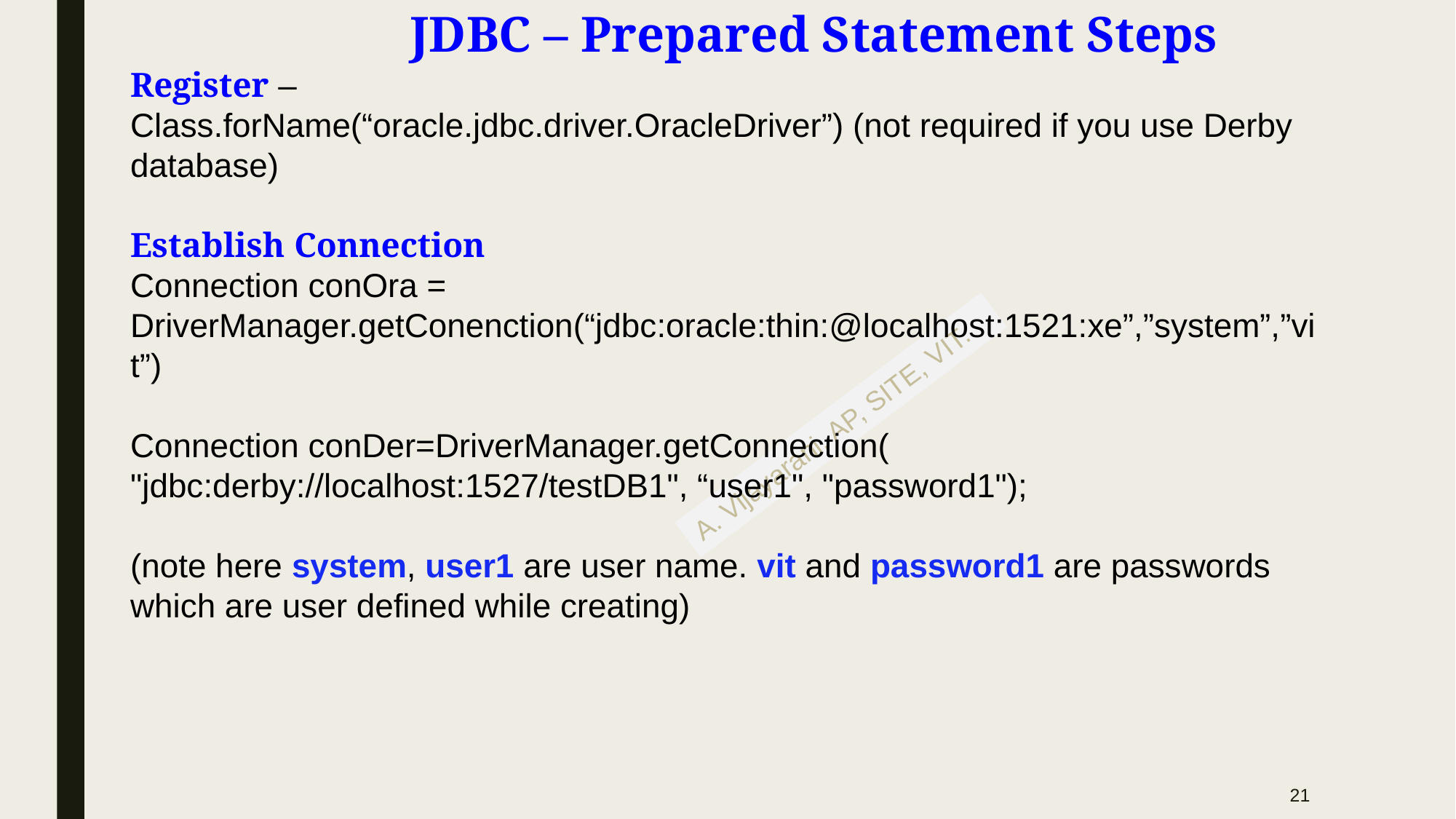

# JDBC – Prepared Statement Steps
Register –
Class.forName(“oracle.jdbc.driver.OracleDriver”) (not required if you use Derby database)

Establish Connection
Connection conOra = DriverManager.getConenction(“jdbc:oracle:thin:@localhost:1521:xe”,”system”,”vit”)

Connection conDer=DriverManager.getConnection( "jdbc:derby://localhost:1527/testDB1", “user1", "password1");

(note here system, user1 are user name. vit and password1 are passwords which are user defined while creating)

21